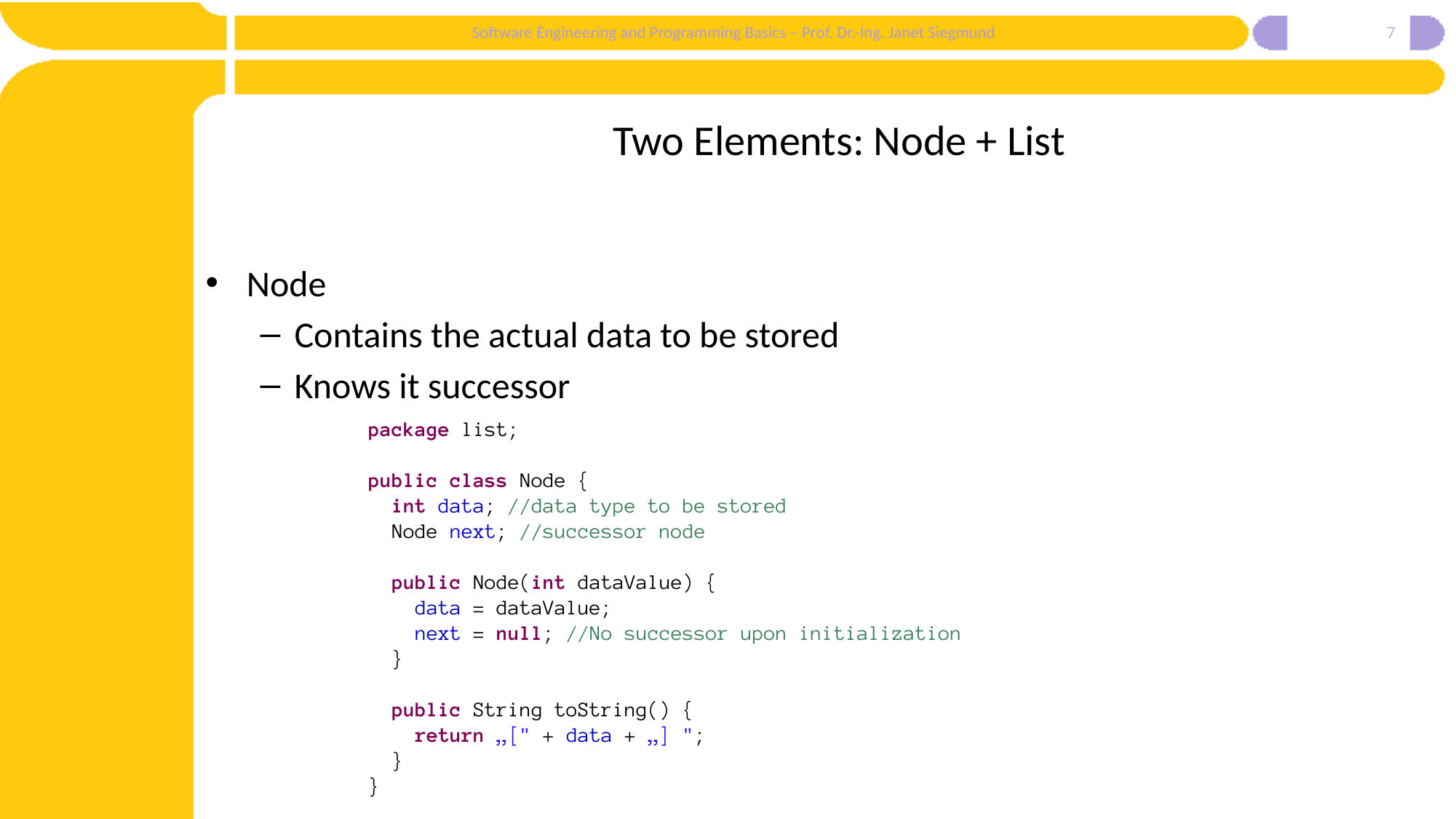

7
# Two Elements: Node + List
Node
Contains the actual data to be stored
Knows it successor
package list;

public class Node {
  int data; //data type to be stored
  Node next; //successor node

  public Node(int dataValue) {
    data = dataValue;
    next = null; //No successor upon initialization
  }

  public String toString() {
    return „[" + data + „] ";
  }
}